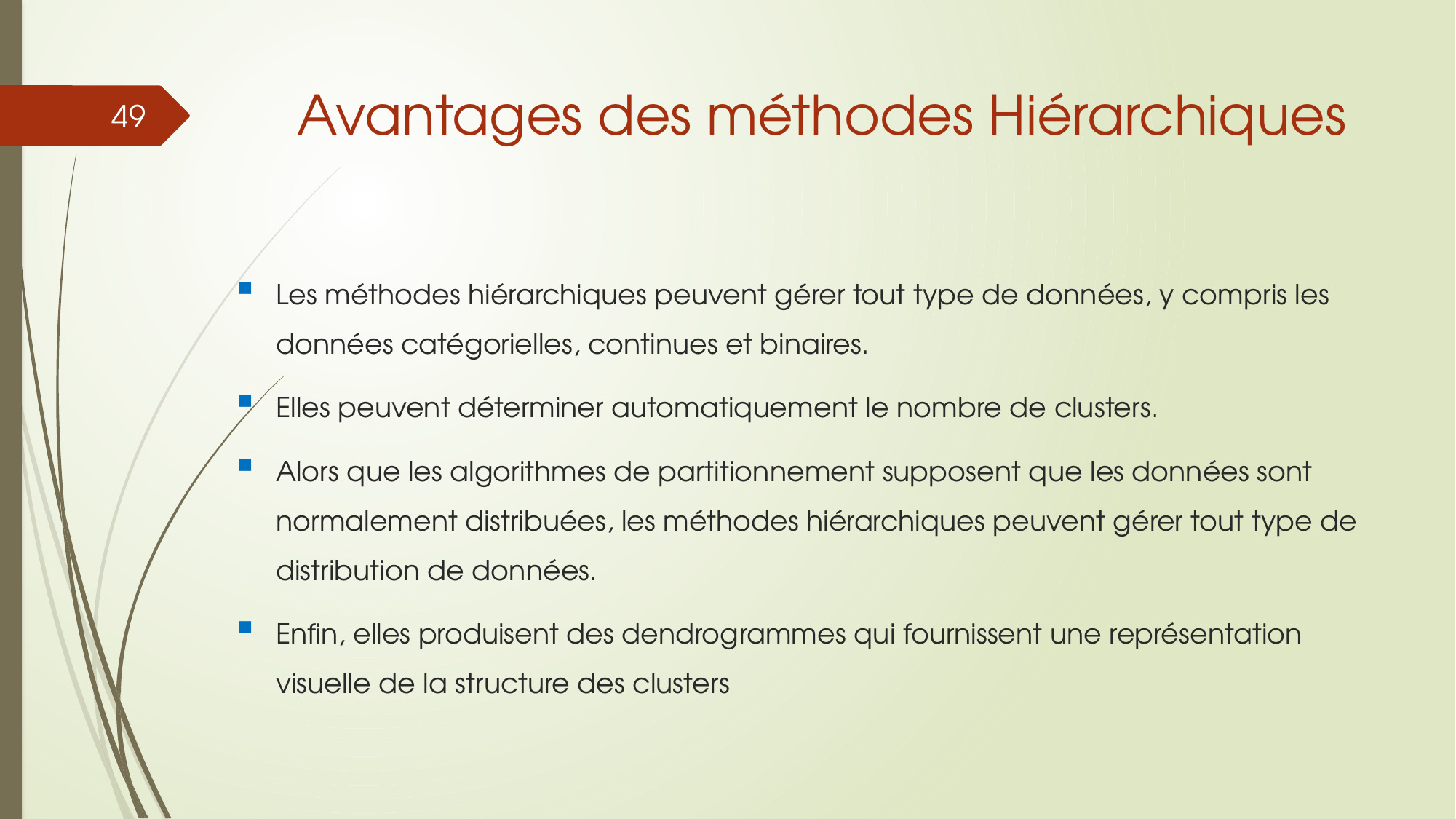

# Avantages des méthodes Hiérarchiques
49
Les méthodes hiérarchiques peuvent gérer tout type de données, y compris les données catégorielles, continues et binaires.
Elles peuvent déterminer automatiquement le nombre de clusters.
Alors que les algorithmes de partitionnement supposent que les données sont normalement distribuées, les méthodes hiérarchiques peuvent gérer tout type de distribution de données.
Enfin, elles produisent des dendrogrammes qui fournissent une représentation visuelle de la structure des clusters